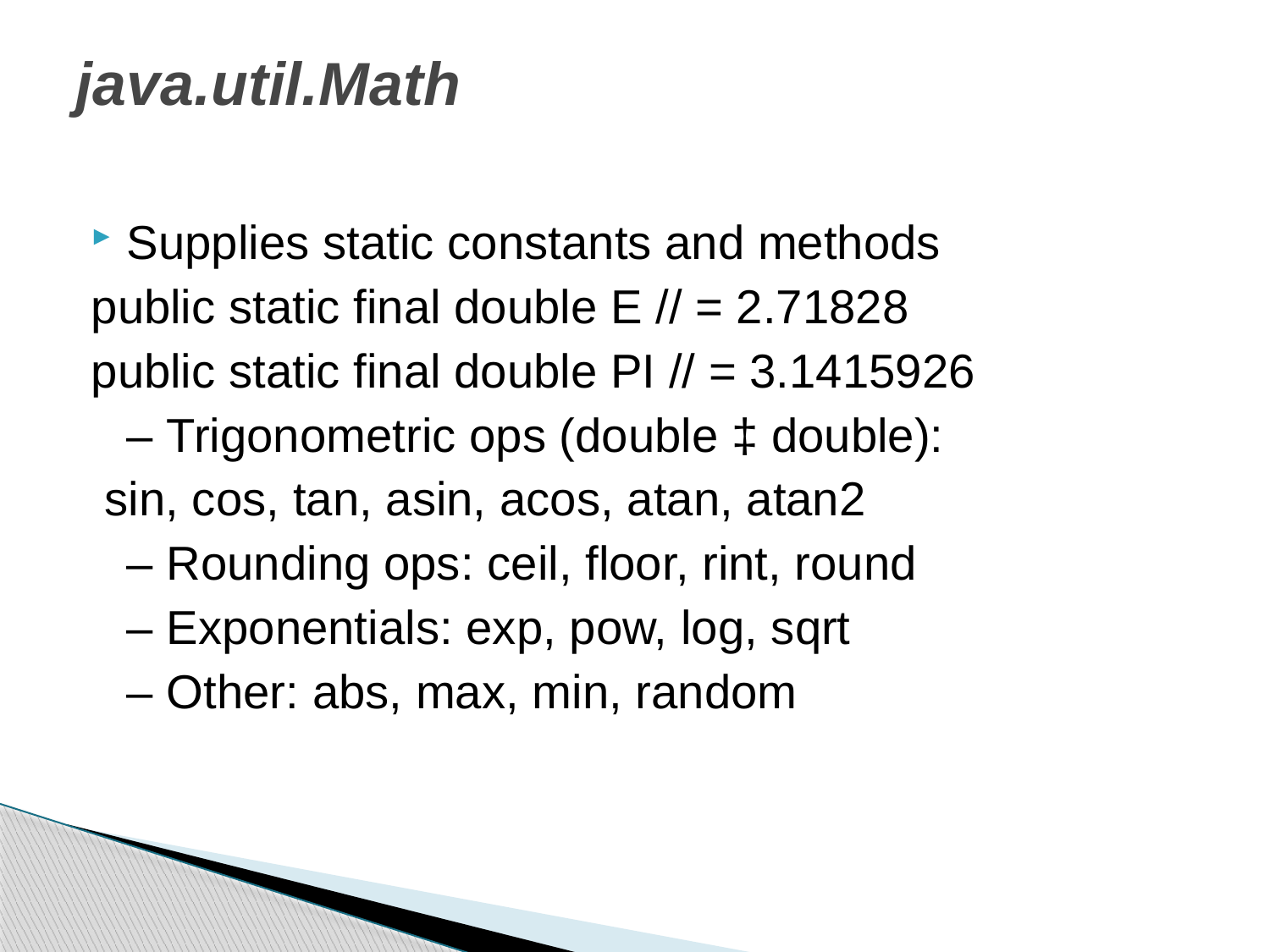

# java.util.Math
Supplies static constants and methods
public static final double E // = 2.71828
public static final double PI // = 3.1415926
	– Trigonometric ops (double ‡ double):
 sin, cos, tan, asin, acos, atan, atan2
	– Rounding ops: ceil, floor, rint, round
 	– Exponentials: exp, pow, log, sqrt
	– Other: abs, max, min, random